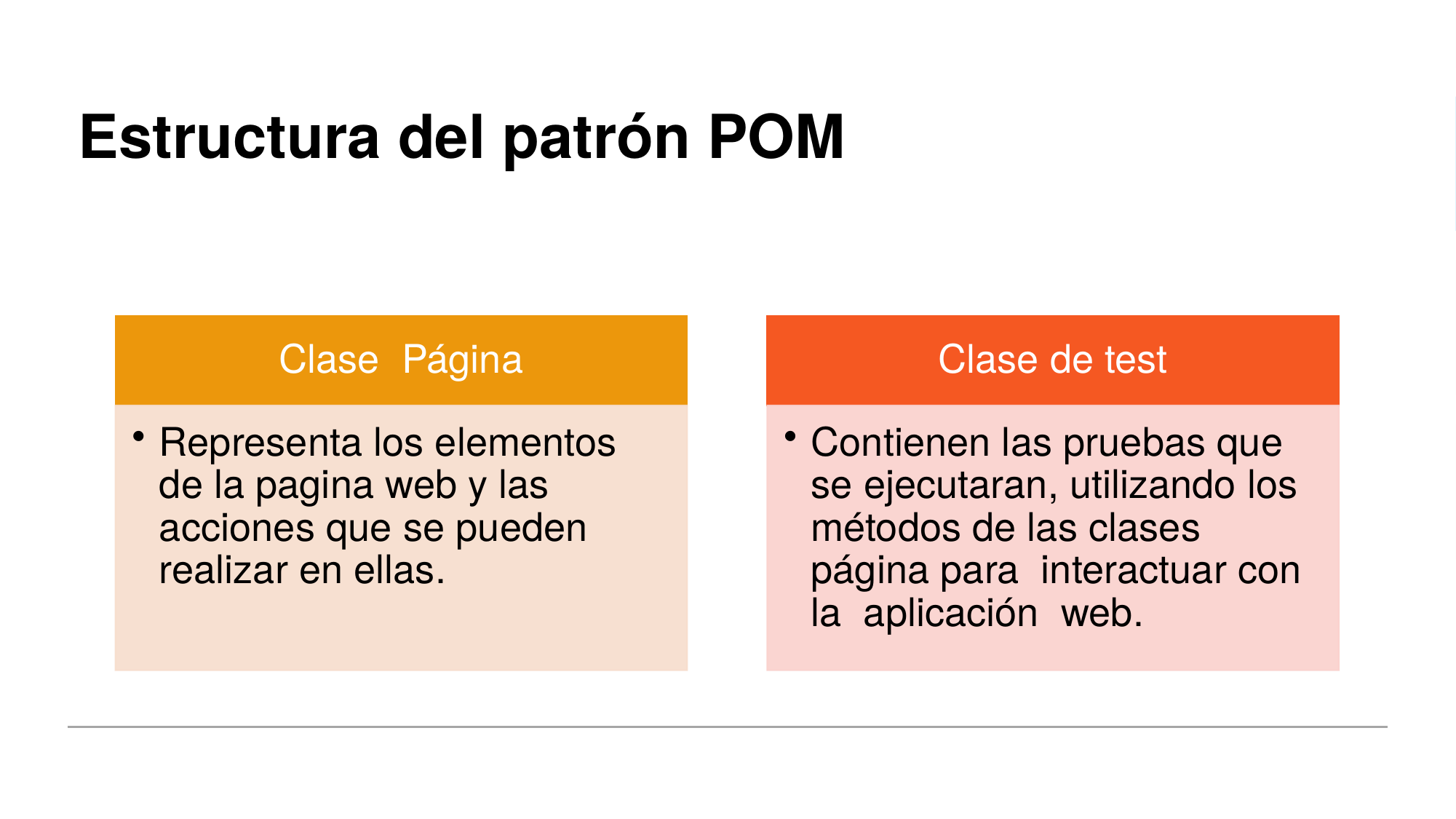

# Estructura del patrón POM
Clase  Página
Representa los elementos de la pagina web y las acciones que se pueden realizar en ellas.
Clase de test
Contienen las pruebas que se ejecutaran, utilizando los métodos de las clases página para  interactuar con  la  aplicación  web.